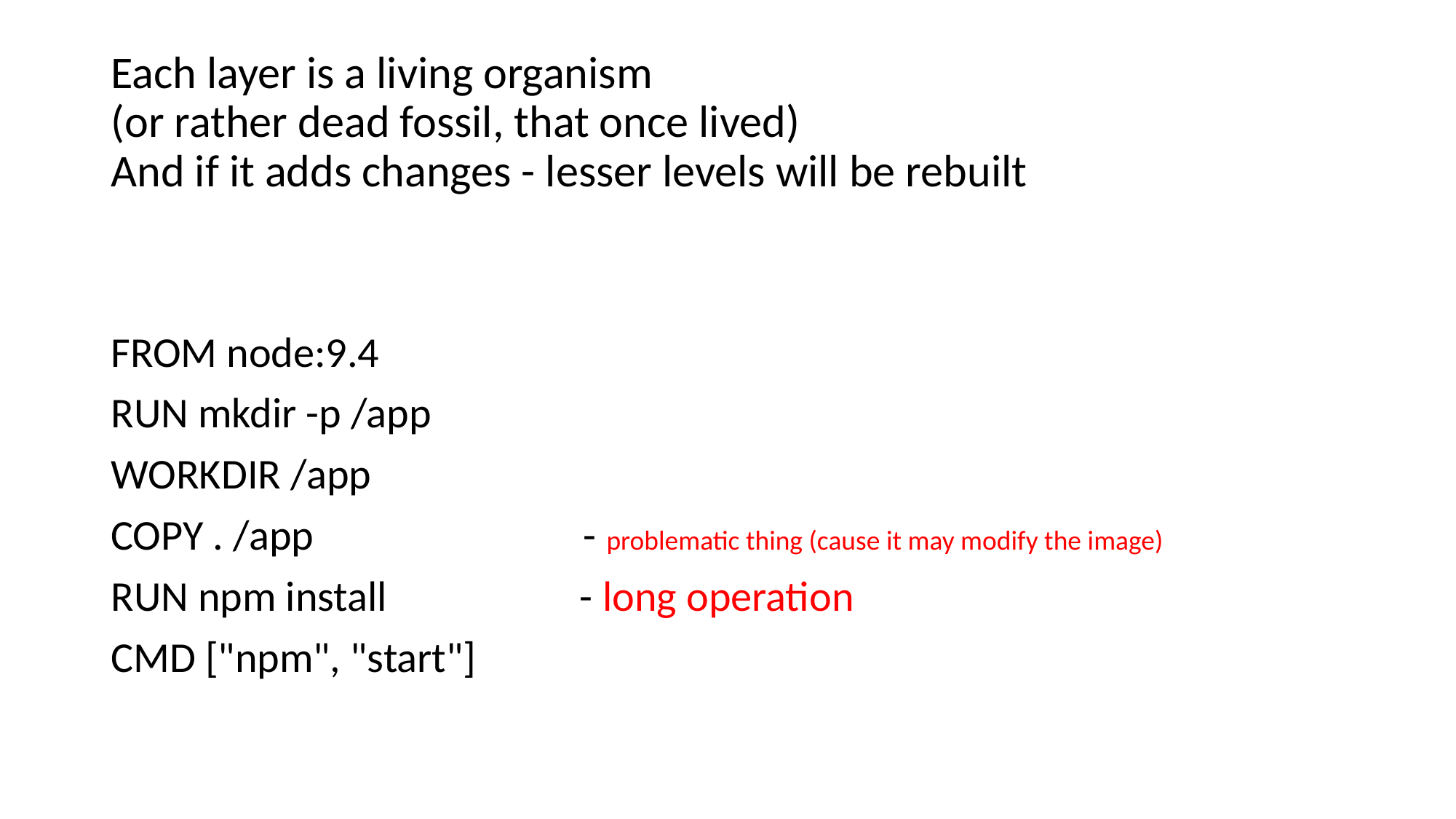

# Each layer is a living organism (or rather dead fossil, that once lived) And if it adds changes - lesser levels will be rebuilt
FROM node:9.4
RUN mkdir -p /app
WORKDIR /app
COPY . /app                            - problematic thing (cause it may modify the image)
RUN npm install                    - long operation
CMD ["npm", "start"]